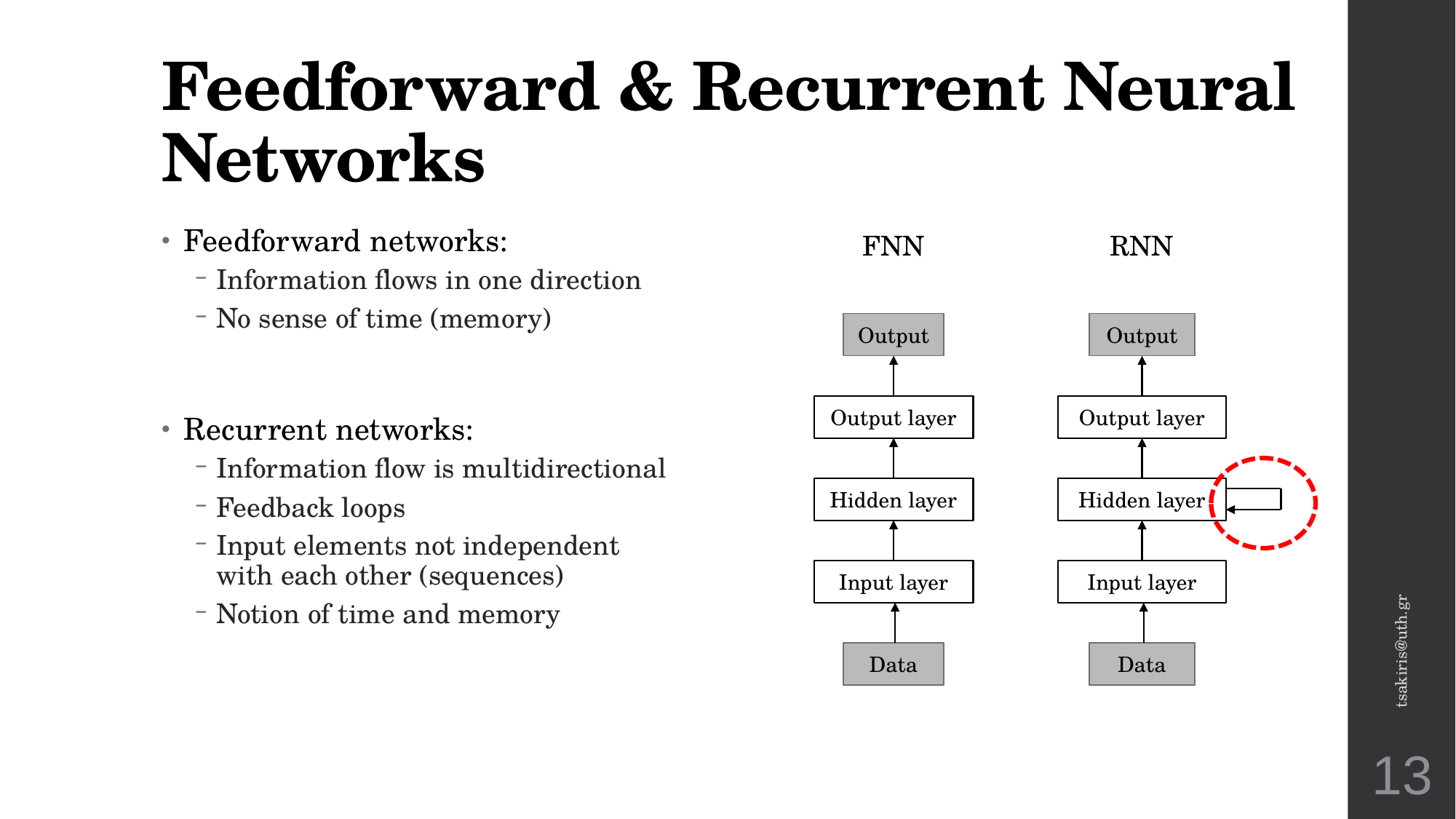

# Feedforward & Recurrent Neural Networks
Feedforward networks:
Information flows in one direction
No sense of time (memory)

Recurrent networks:
Information flow is multidirectional
Feedback loops
Input elements not independent
with each other (sequences)
Notion of time and memory
FNN
Output
Output layer
Hidden layer
Input layer
Data
RNN
Output
Output layer
Hidden layer
Input layer
Data

tsakiris@uth.gr
13